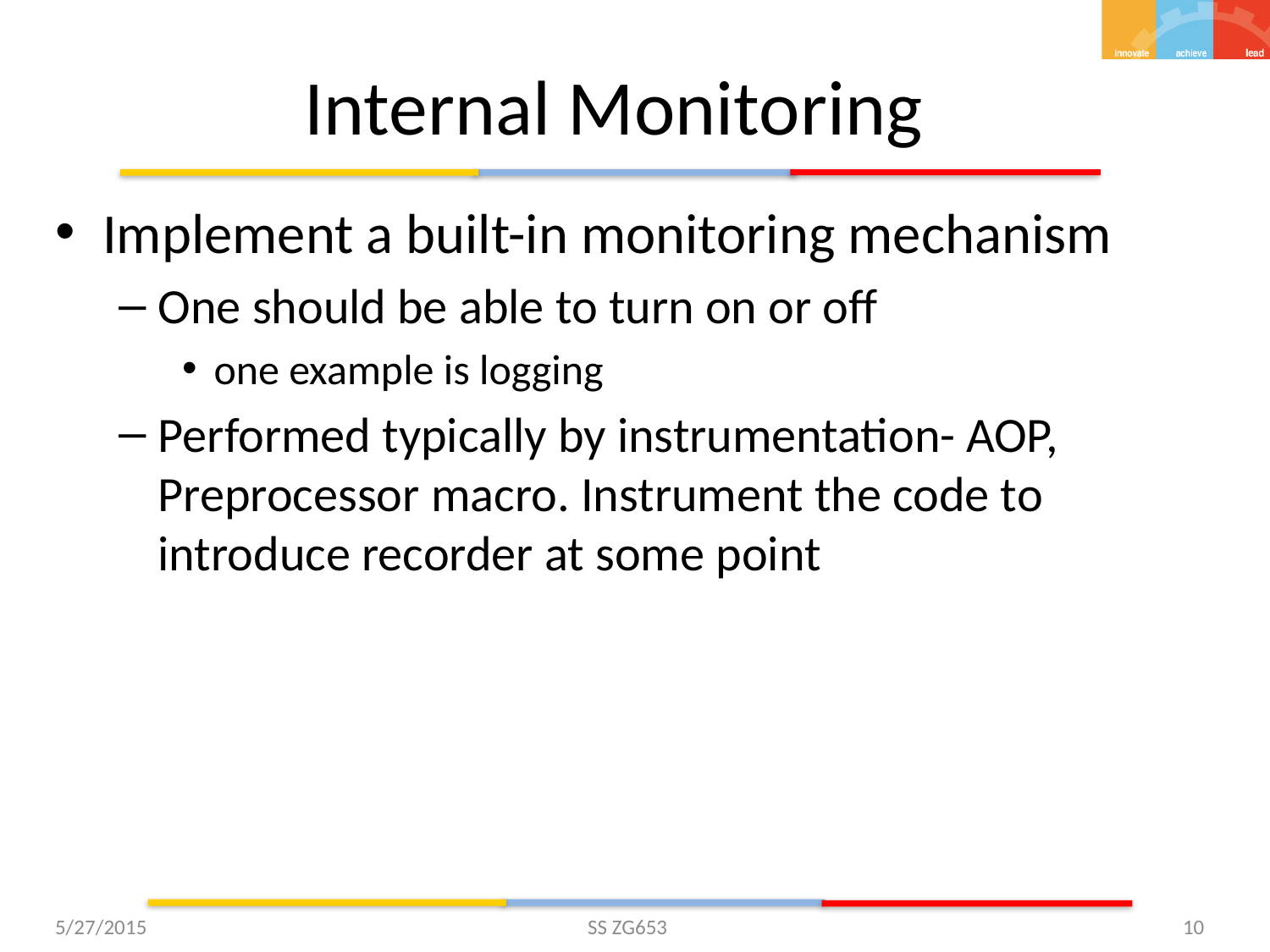

# Internal Monitoring
Implement a built-in monitoring mechanism
One should be able to turn on or off
one example is logging
Performed typically by instrumentation- AOP, Preprocessor macro. Instrument the code to introduce recorder at some point

5/27/2015
SS ZG653
10